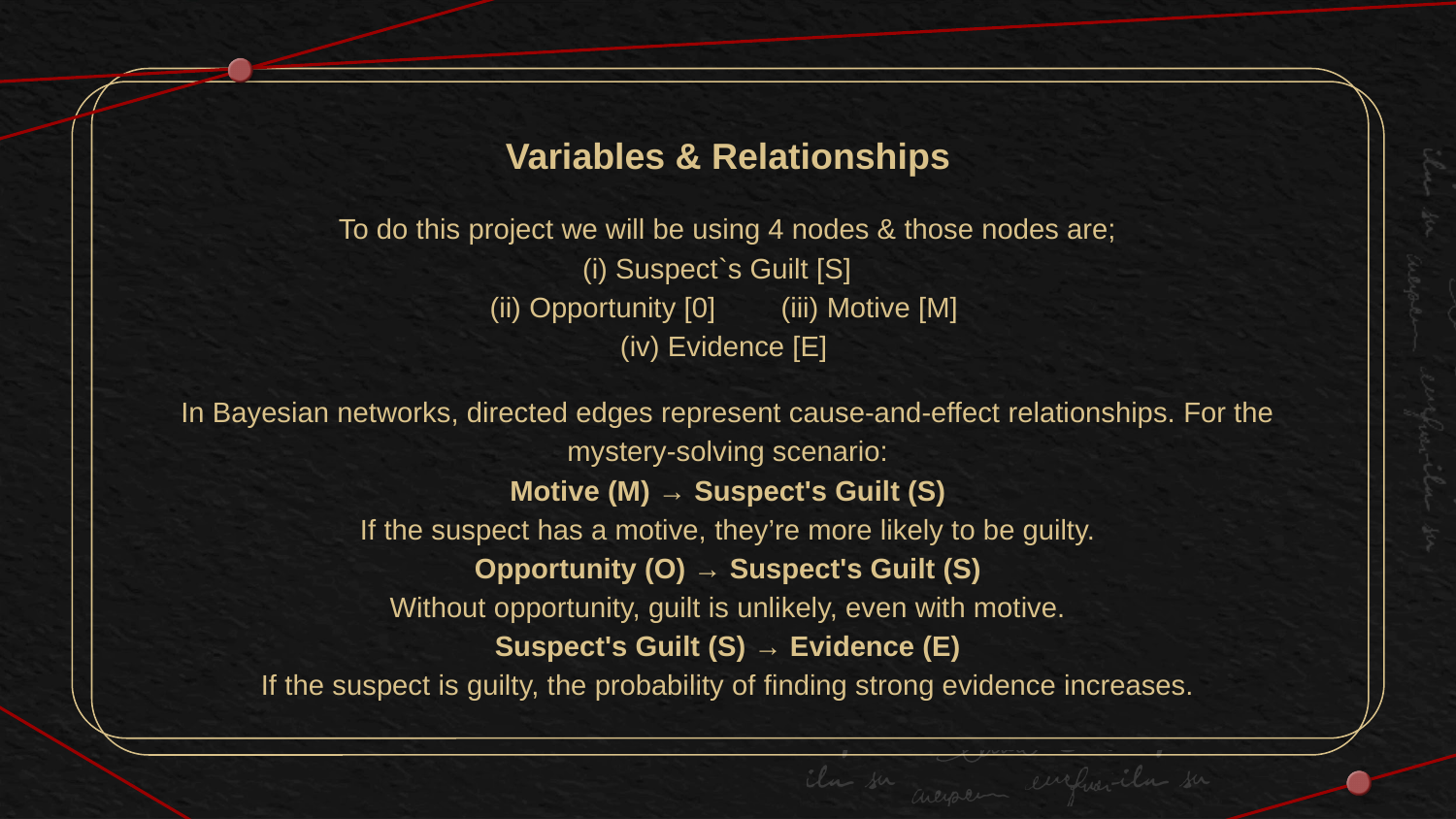

# Variables & Relationships
To do this project we will be using 4 nodes & those nodes are;
	(i) Suspect`s Guilt [S]
(ii) Opportunity [0]	(iii) Motive [M]
(iv) Evidence [E]

In Bayesian networks, directed edges represent cause-and-effect relationships. For the mystery-solving scenario:
Motive (M) → Suspect's Guilt (S)
If the suspect has a motive, they’re more likely to be guilty.
Opportunity (O) → Suspect's Guilt (S)
Without opportunity, guilt is unlikely, even with motive.
Suspect's Guilt (S) → Evidence (E)
If the suspect is guilty, the probability of finding strong evidence increases.